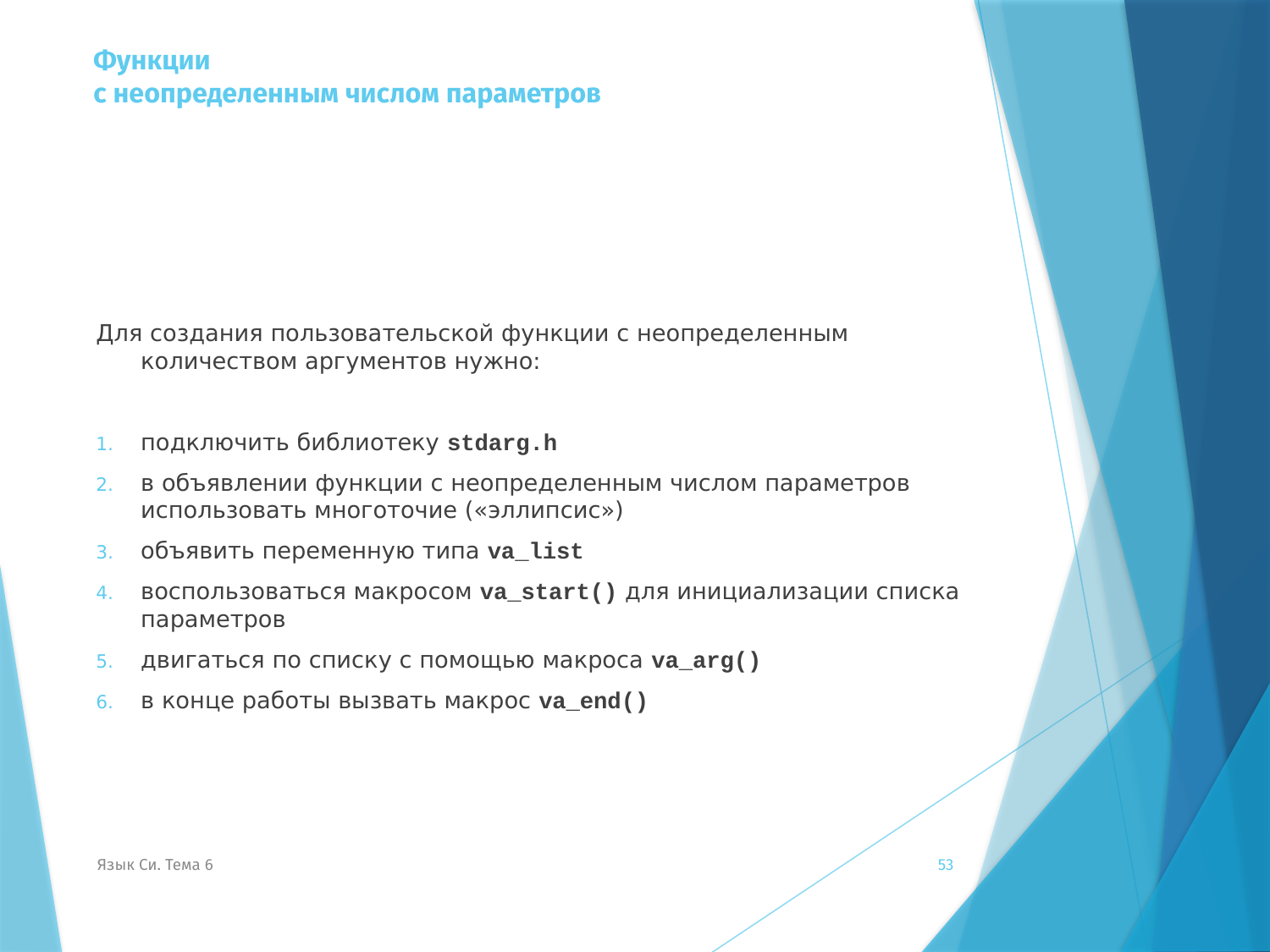

# Функции с неопределенным числом параметров
Для создания пользовательской функции с неопределенным количеством аргументов нужно:

подключить библиотеку stdarg.h
в объявлении функции с неопределенным числом параметров использовать многоточие («эллипсис»)
объявить переменную типа va_list
воспользоваться макросом va_start() для инициализации списка параметров
двигаться по списку с помощью макроса va_arg()
в конце работы вызвать макрос va_end()

Язык Си. Тема 6
53